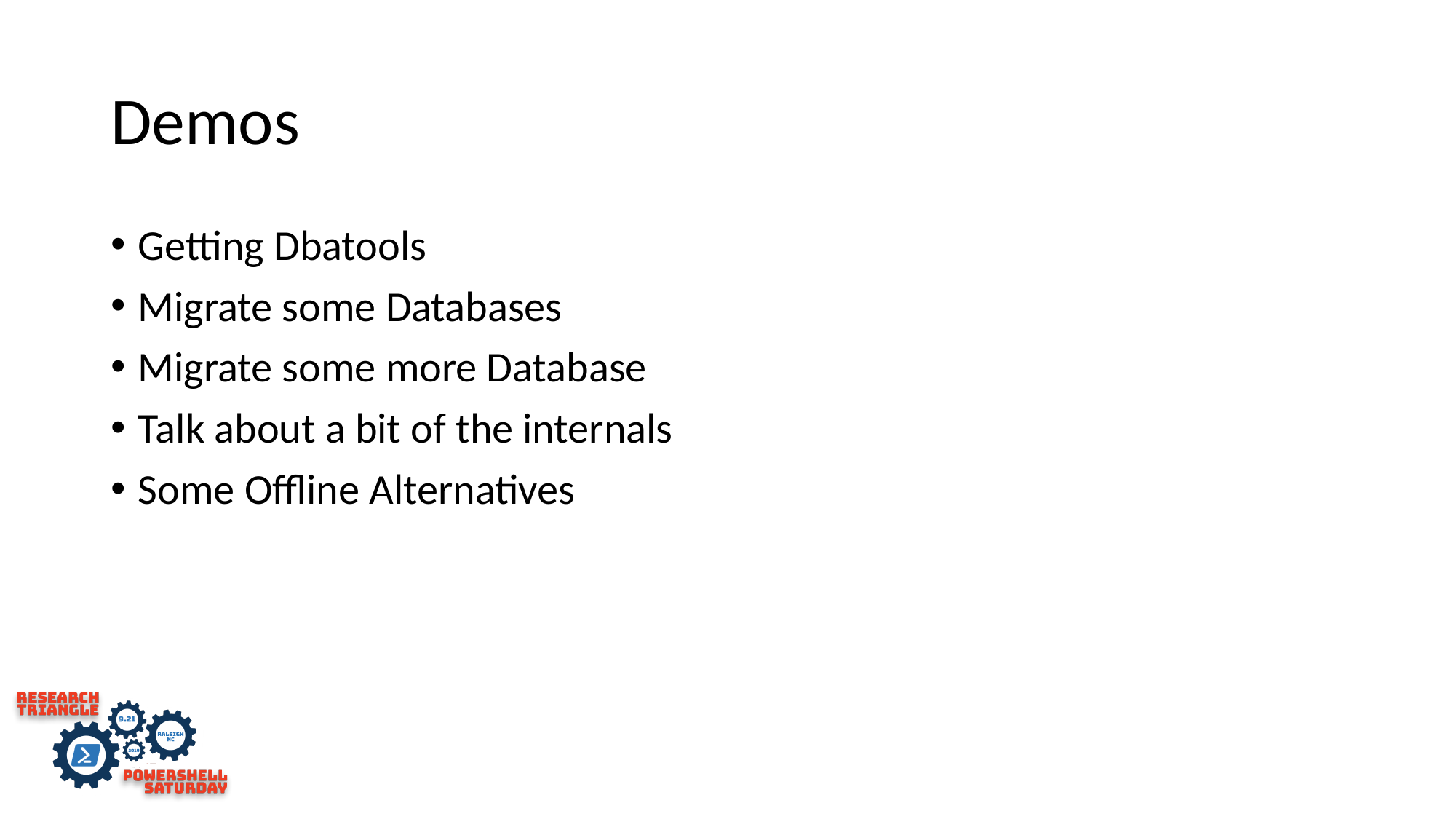

# Demos
Getting Dbatools
Migrate some Databases
Migrate some more Database
Talk about a bit of the internals
Some Offline Alternatives